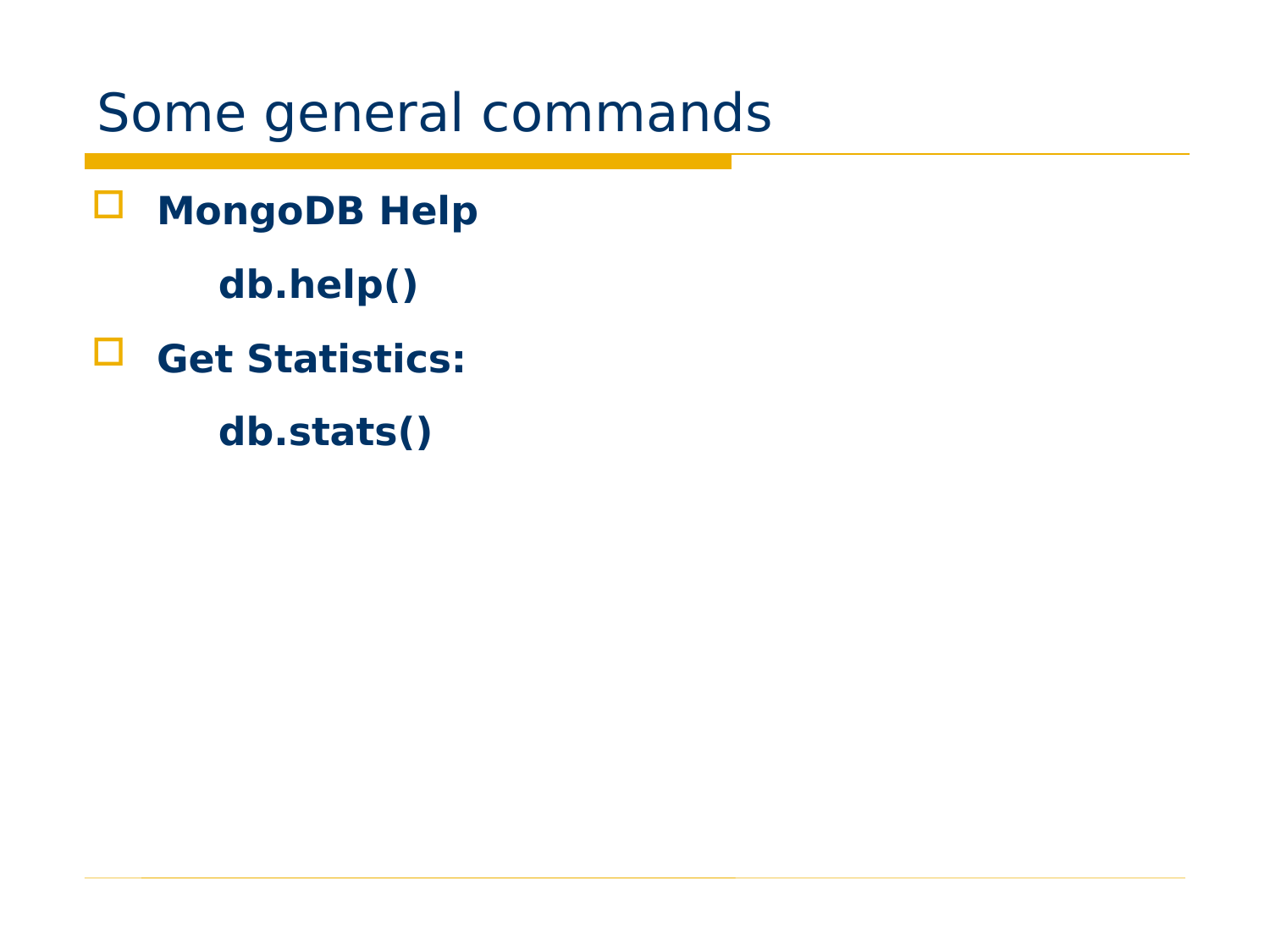

# Some general commands
MongoDB Help
	db.help()
Get Statistics:
	db.stats()